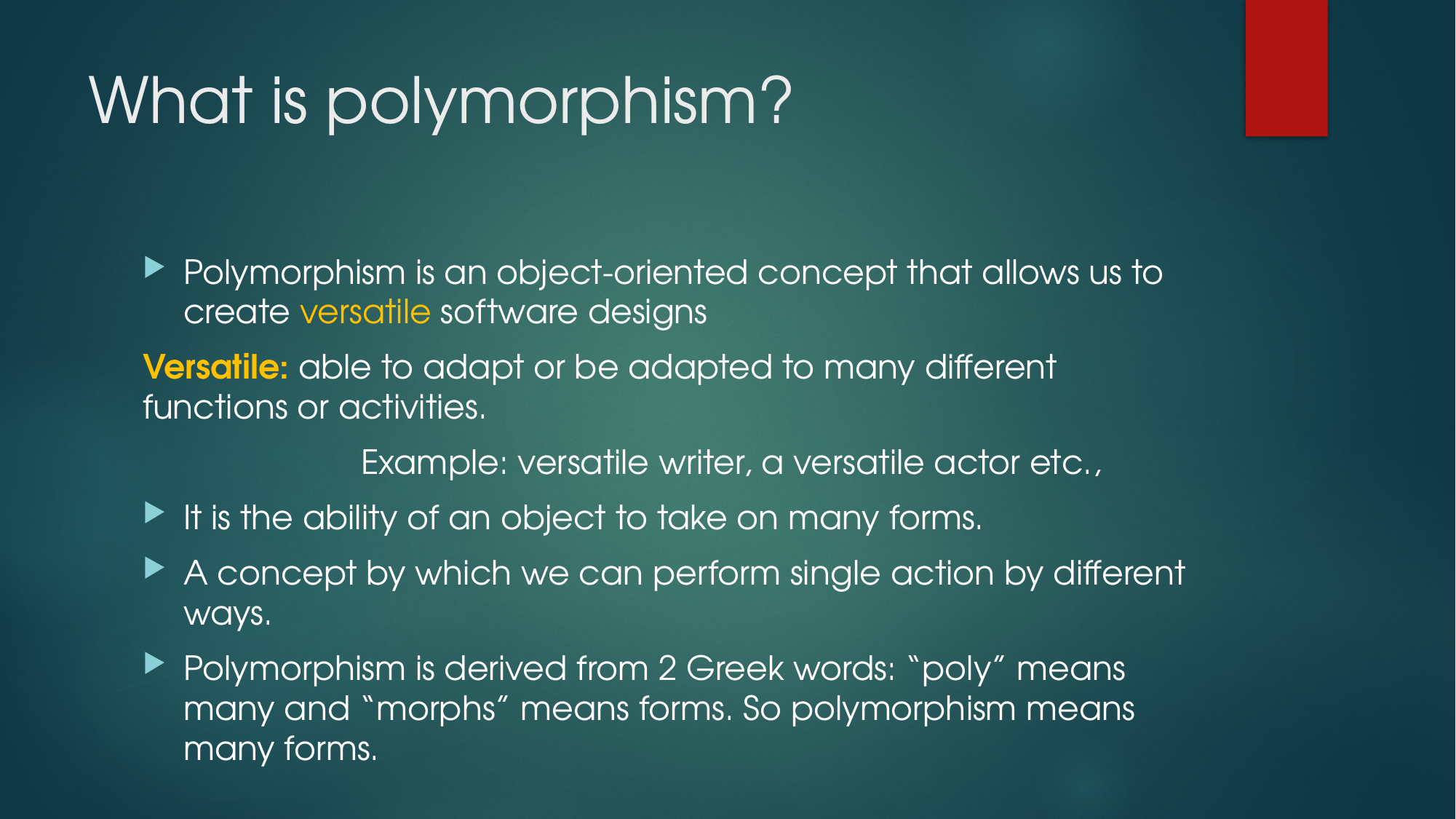

# What is polymorphism?
Polymorphism is an object-oriented concept that allows us to create versatile software designs
Versatile: able to adapt or be adapted to many different functions or activities.
		Example: versatile writer, a versatile actor etc.,
It is the ability of an object to take on many forms.
A concept by which we can perform single action by different ways.
Polymorphism is derived from 2 Greek words: “poly” means many and “morphs” means forms. So polymorphism means many forms.